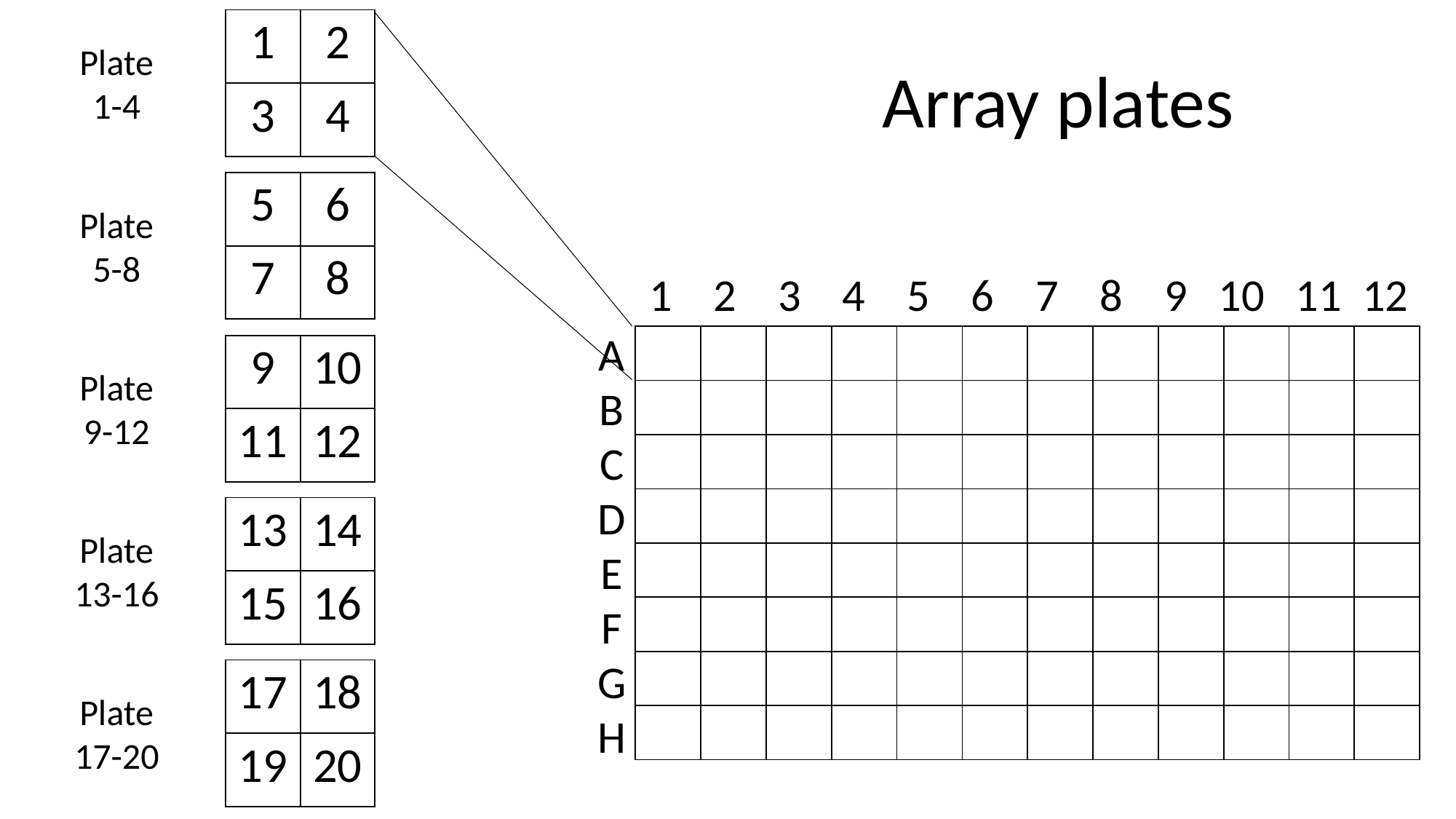

| 1 | 2 |
| --- | --- |
| 3 | 4 |
Plate
1-4
Array plates
| 5 | 6 |
| --- | --- |
| 7 | 8 |
Plate
5-8
1    2    3    4    5    6    7    8    9   10   11  12
A
B
C
D
E
F
G
H
|  |  |  |  |  |  |  |  |  |  |  |  |
| --- | --- | --- | --- | --- | --- | --- | --- | --- | --- | --- | --- |
|  |  |  |  |  |  |  |  |  |  |  |  |
|  |  |  |  |  |  |  |  |  |  |  |  |
|  |  |  |  |  |  |  |  |  |  |  |  |
|  |  |  |  |  |  |  |  |  |  |  |  |
|  |  |  |  |  |  |  |  |  |  |  |  |
|  |  |  |  |  |  |  |  |  |  |  |  |
|  |  |  |  |  |  |  |  |  |  |  |  |
| 9 | 10 |
| --- | --- |
| 11 | 12 |
Plate
9-12
| 13 | 14 |
| --- | --- |
| 15 | 16 |
Plate
13-16
| 17 | 18 |
| --- | --- |
| 19 | 20 |
Plate
17-20